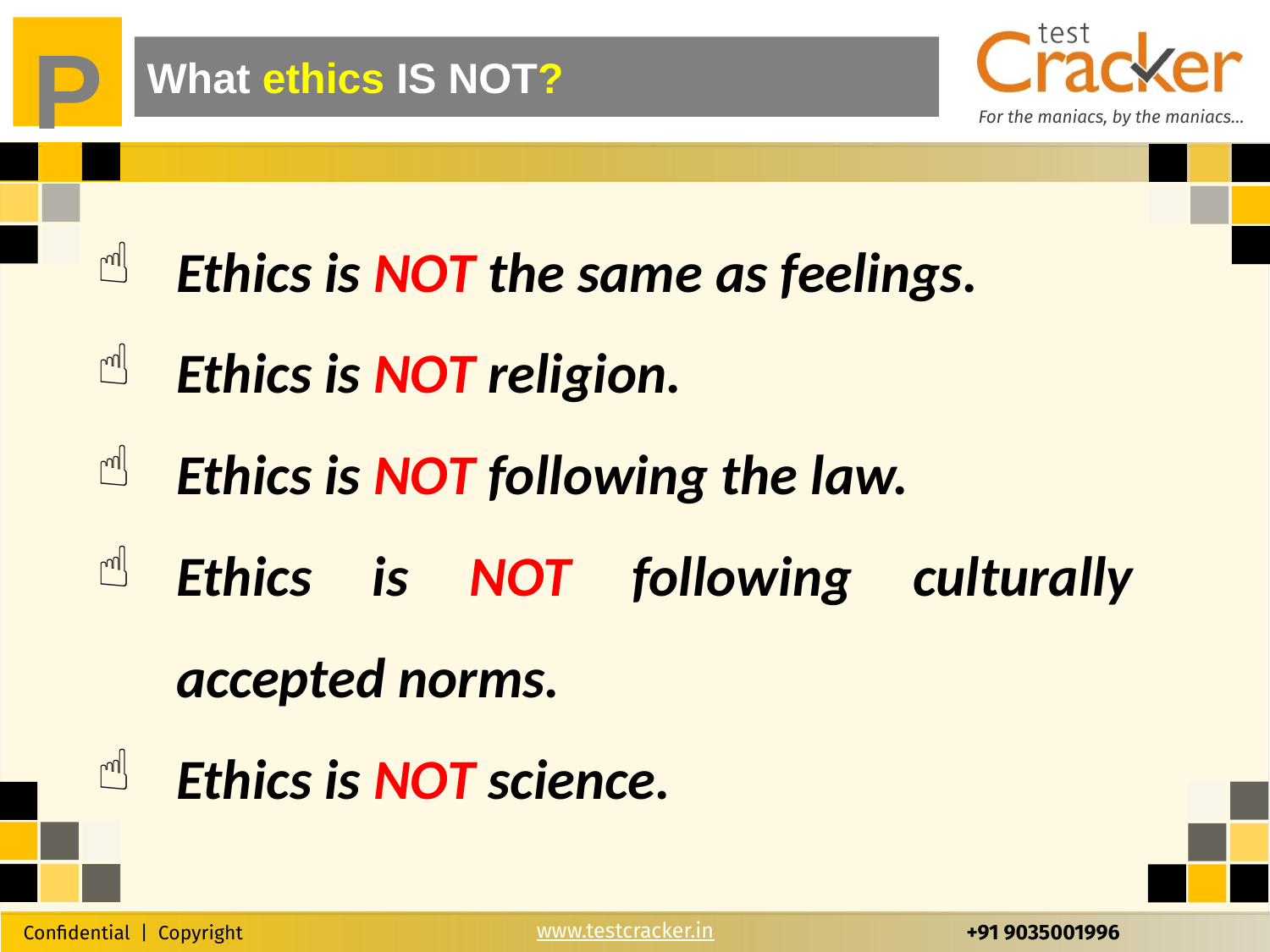

What ethics IS NOT?
Ethics is NOT the same as feelings.
Ethics is NOT religion.
Ethics is NOT following the law.
Ethics is NOT following culturally accepted norms.
Ethics is NOT science.